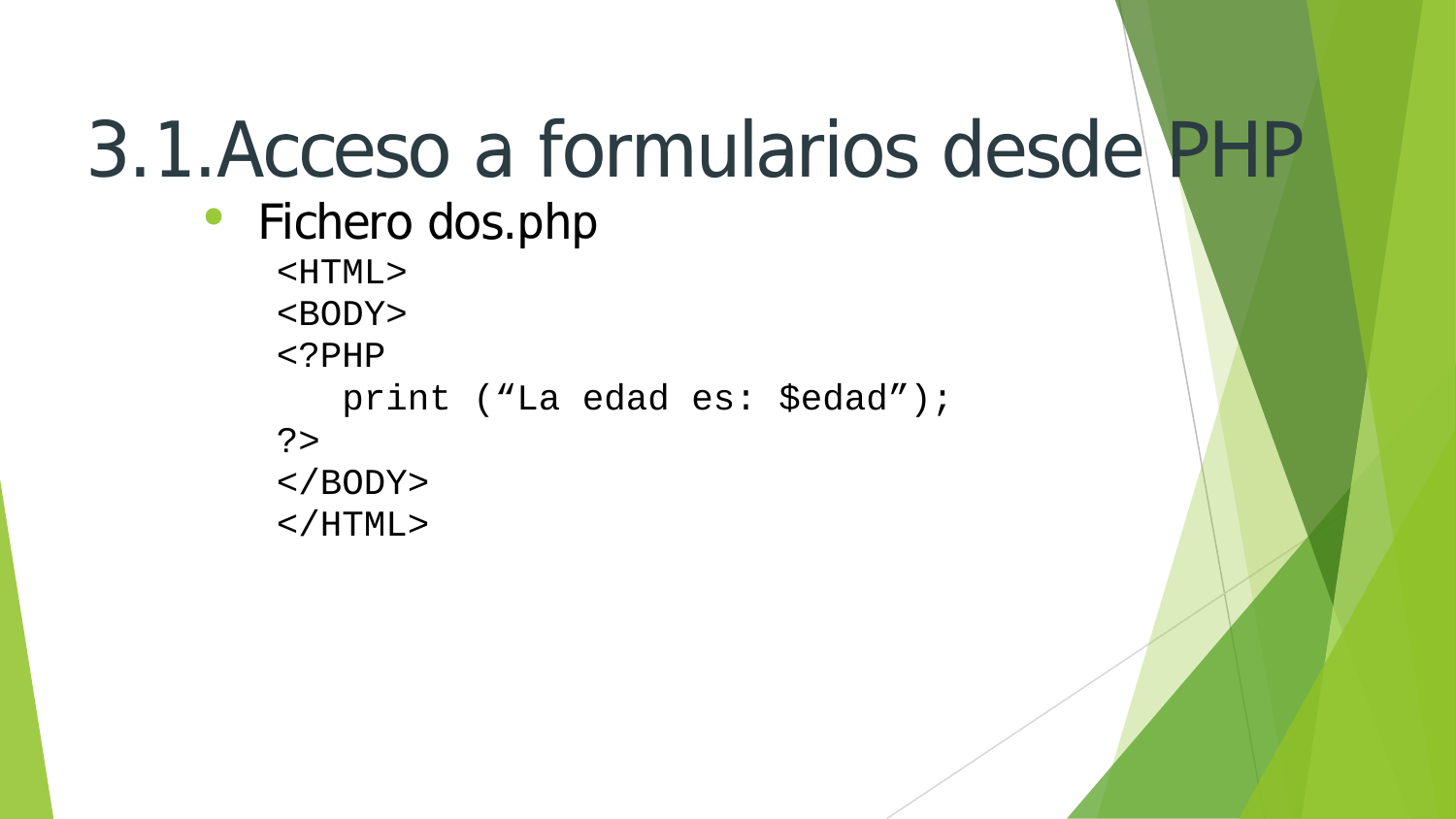

3.1.Acceso a formularios desde PHP
Fichero dos.php
<HTML>
<BODY>
<?PHP
   print (“La edad es: $edad”);
?>
</BODY>
</HTML>